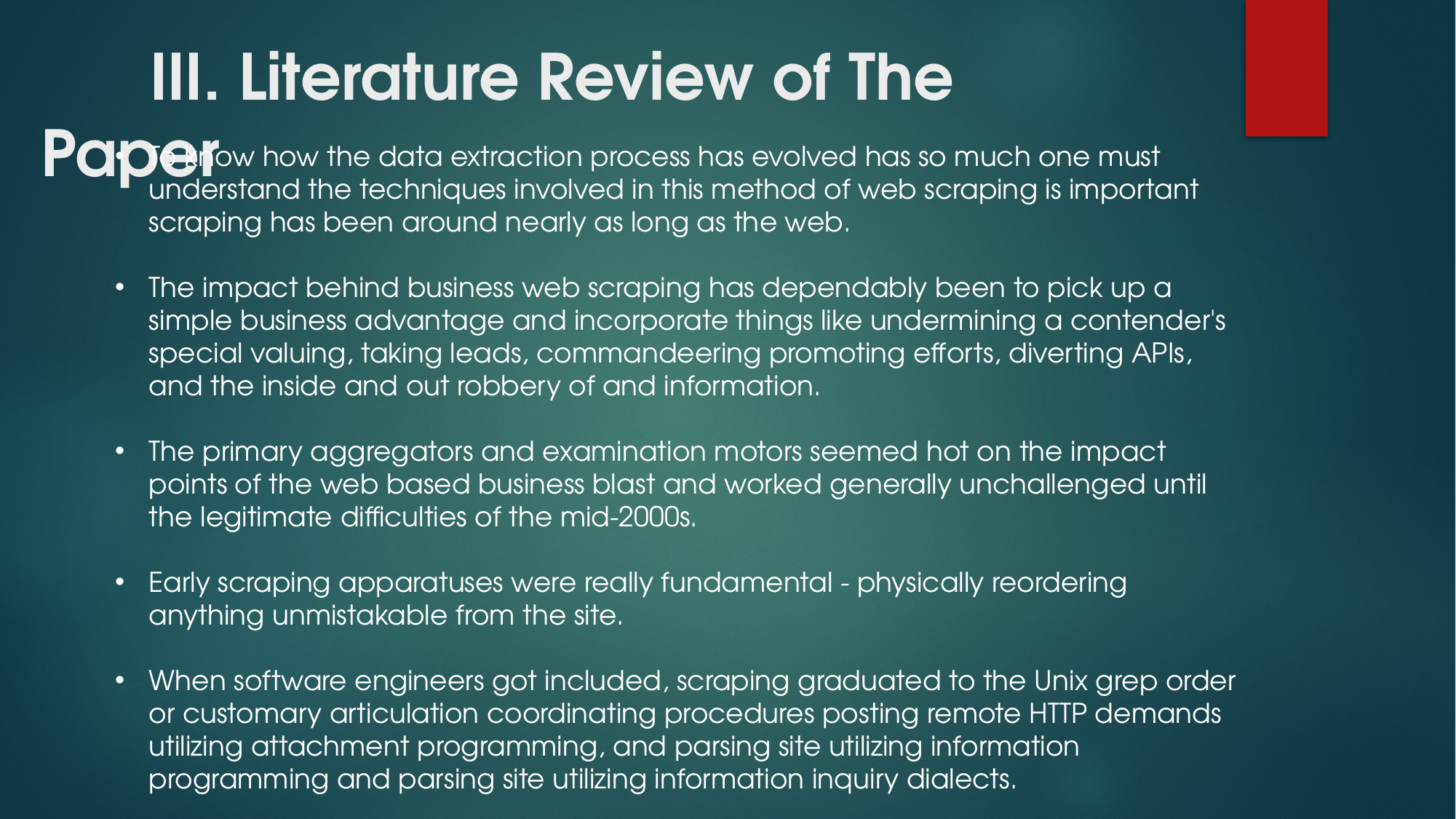

# III. Literature Review of The Paper
To know how the data extraction process has evolved has so much one must understand the techniques involved in this method of web scraping is important scraping has been around nearly as long as the web.

The impact behind business web scraping has dependably been to pick up a simple business advantage and incorporate things like undermining a contender's special valuing, taking leads, commandeering promoting efforts, diverting APIs, and the inside and out robbery of and information.

The primary aggregators and examination motors seemed hot on the impact points of the web based business blast and worked generally unchallenged until the legitimate difficulties of the mid-2000s.

Early scraping apparatuses were really fundamental - physically reordering anything unmistakable from the site.

When software engineers got included, scraping graduated to the Unix grep order or customary articulation coordinating procedures posting remote HTTP demands utilizing attachment programming, and parsing site utilizing information programming and parsing site utilizing information inquiry dialects.